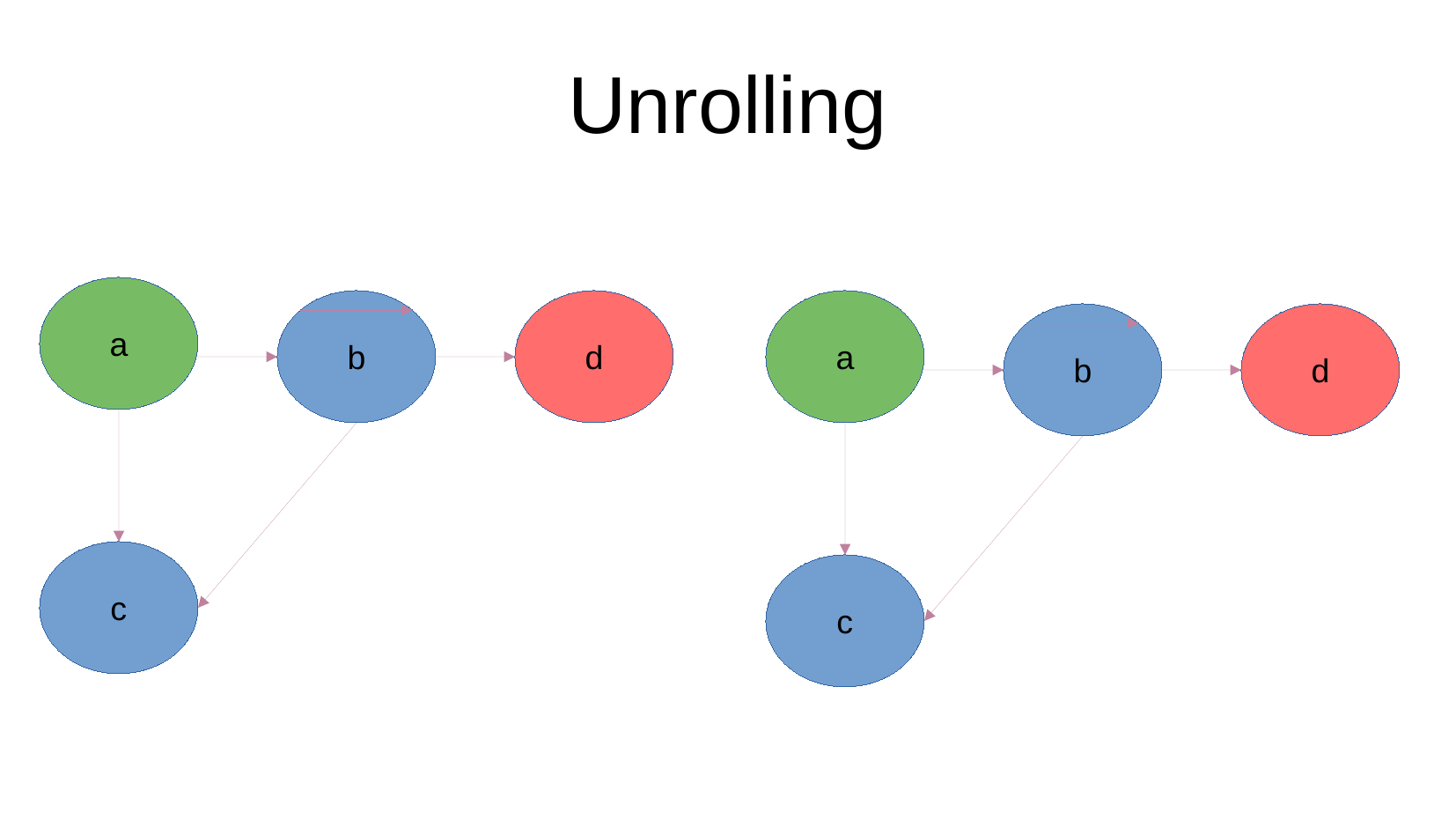

Unrolling
a
b
d
a
b
d

c
c